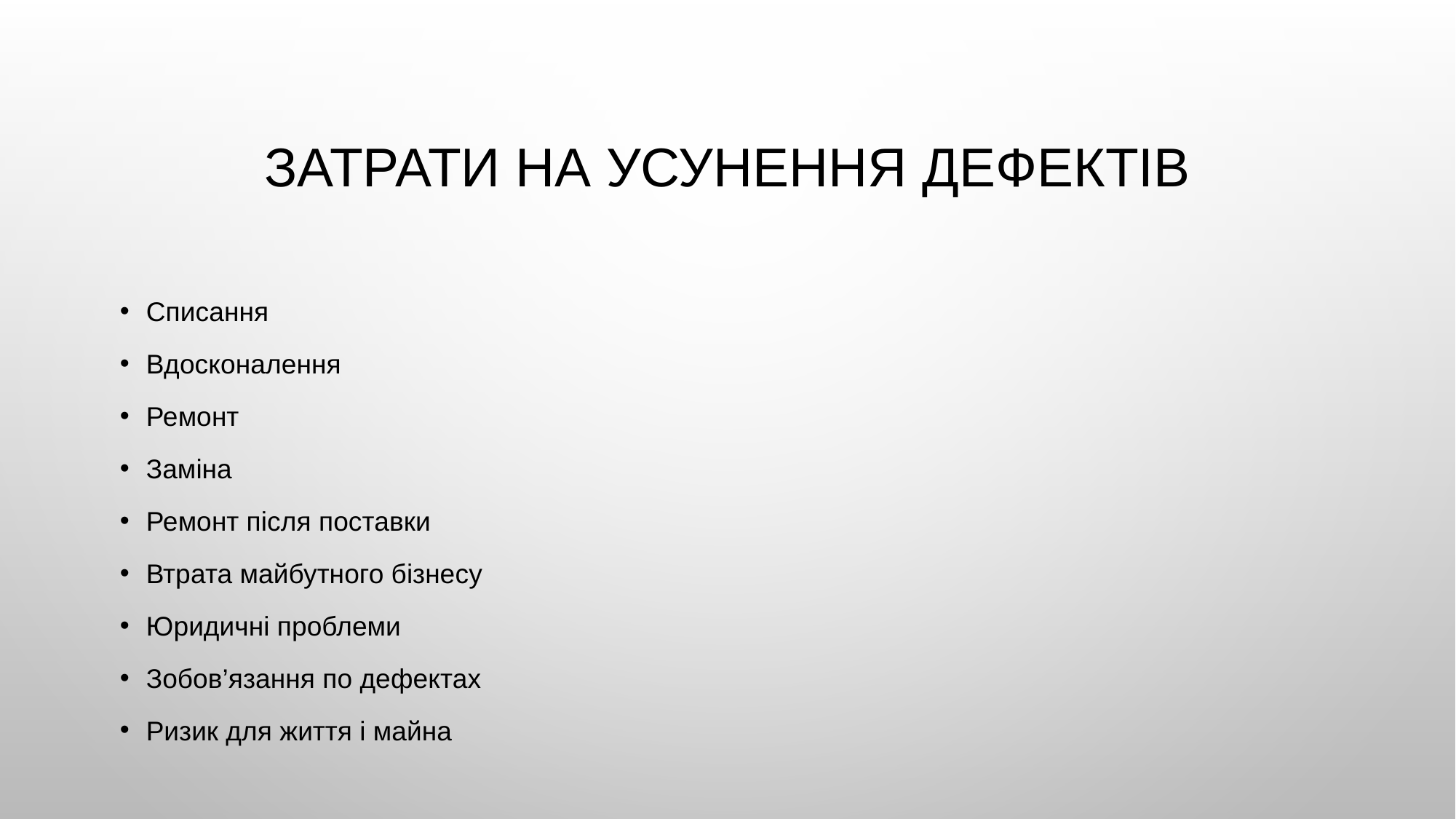

# Затрати на усунення дефектів
Списання
Вдосконалення
Ремонт
Заміна
Ремонт після поставки
Втрата майбутного бізнесу
Юридичні проблеми
Зобов’язання по дефектах
Ризик для життя і майна